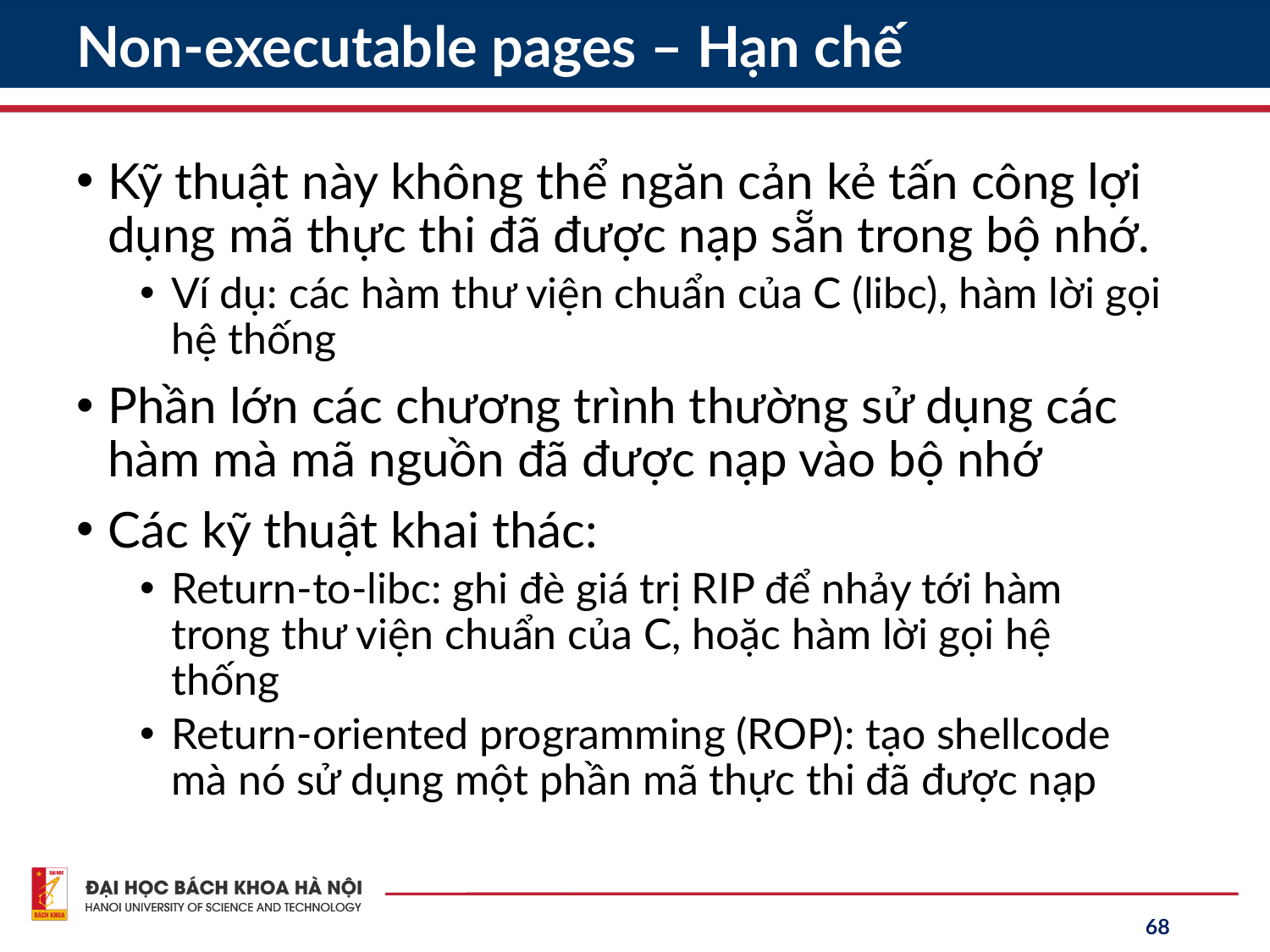

# Non-executable pages – Hạn chế
Kỹ thuật này không thể ngăn cản kẻ tấn công lợi dụng mã thực thi đã được nạp sẵn trong bộ nhớ.
Ví dụ: các hàm thư viện chuẩn của C (libc), hàm lời gọi hệ thống
Phần lớn các chương trình thường sử dụng các hàm mà mã nguồn đã được nạp vào bộ nhớ
Các kỹ thuật khai thác:
Return-to-libc: ghi đè giá trị RIP để nhảy tới hàm trong thư viện chuẩn của C, hoặc hàm lời gọi hệ thống
Return-oriented programming (ROP): tạo shellcode mà nó sử dụng một phần mã thực thi đã được nạp
68